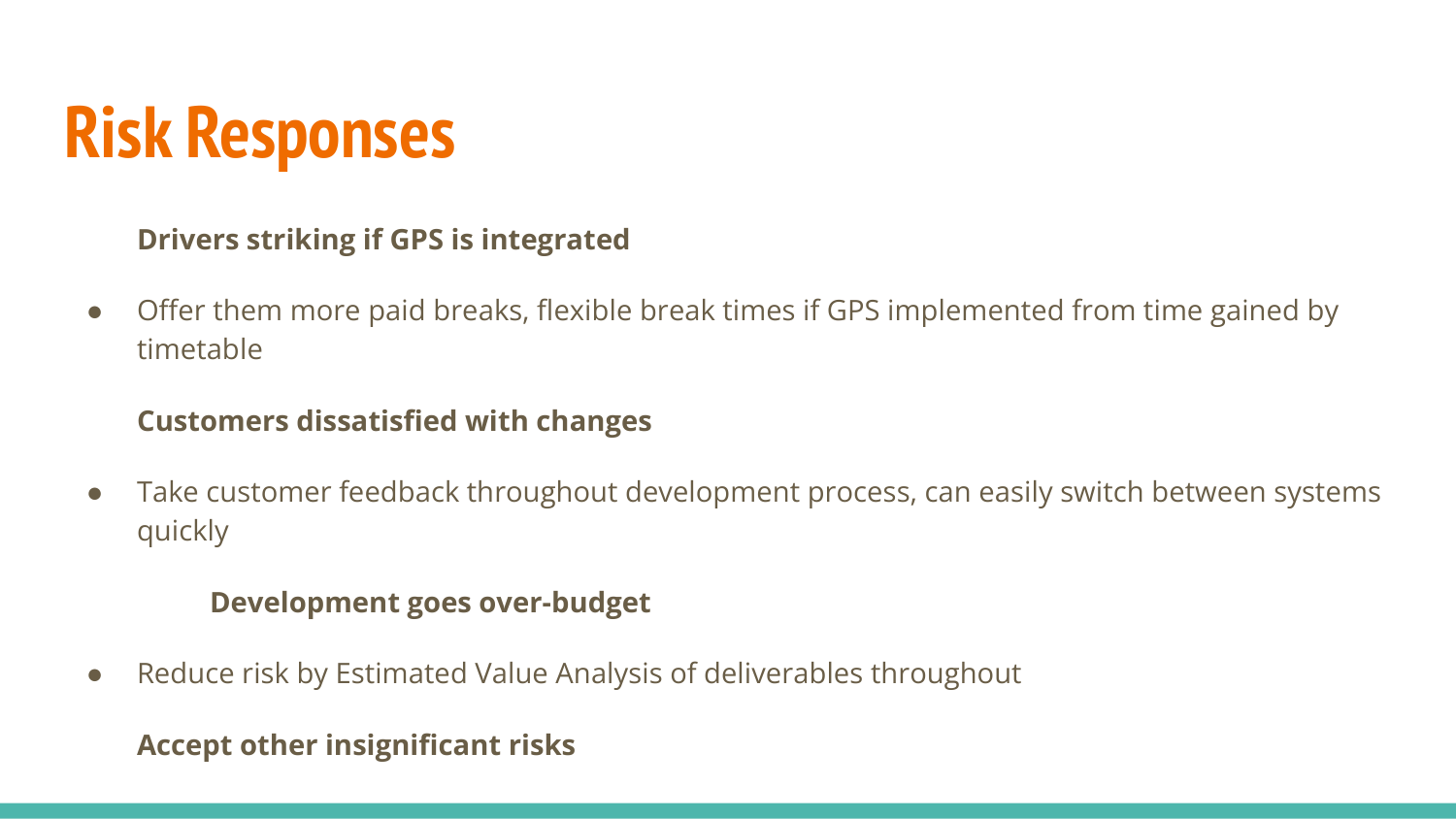

# Risk Responses
Drivers striking if GPS is integrated
Offer them more paid breaks, flexible break times if GPS implemented from time gained by timetable
Customers dissatisfied with changes
Take customer feedback throughout development process, can easily switch between systems quickly
	Development goes over-budget
Reduce risk by Estimated Value Analysis of deliverables throughout
Accept other insignificant risks